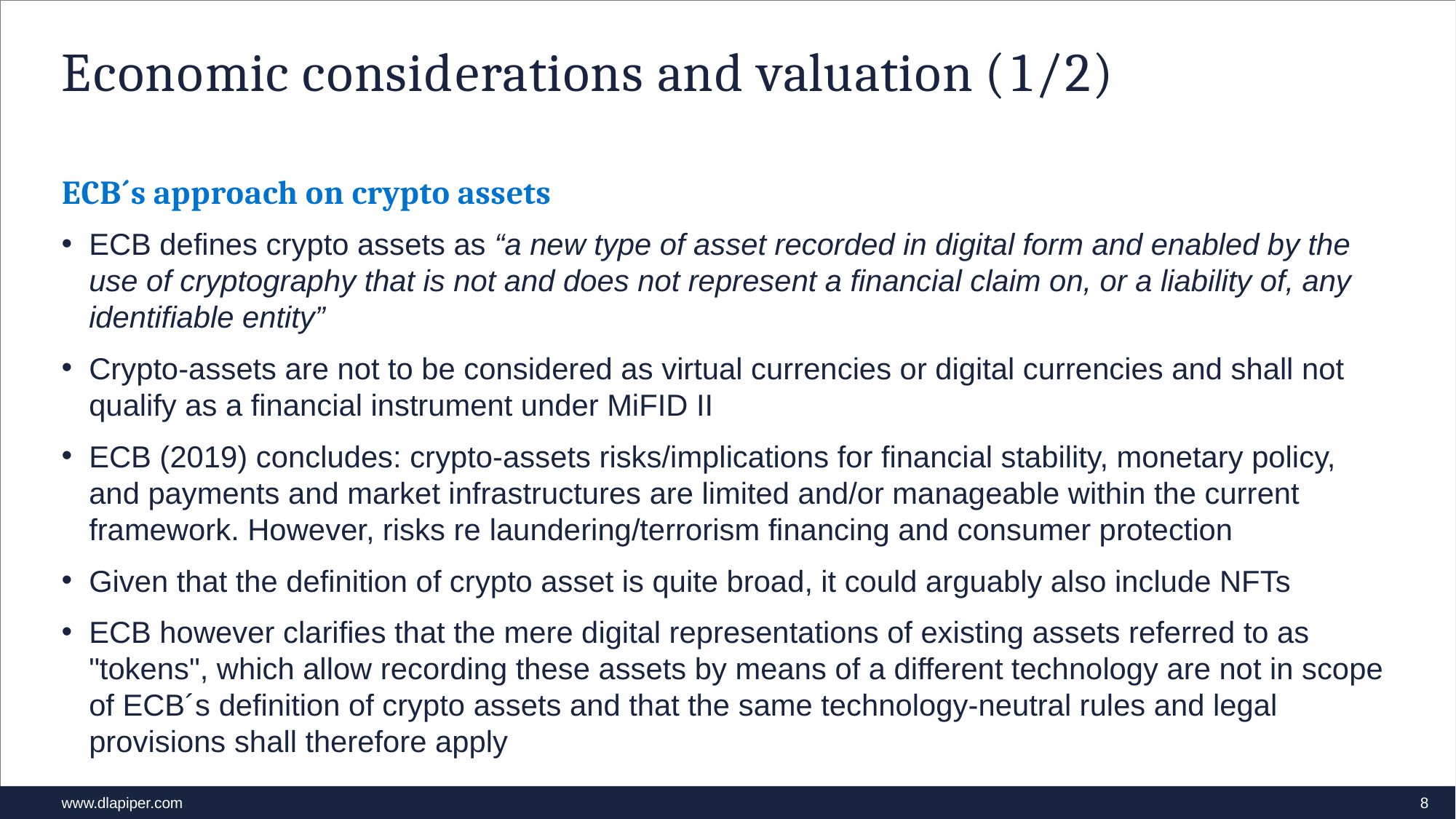

# Economic considerations and valuation (1/2)

ECB´s approach on crypto assets
ECB defines crypto assets as “a new type of asset recorded in digital form and enabled by the use of cryptography that is not and does not represent a financial claim on, or a liability of, any identifiable entity”
Crypto-assets are not to be considered as virtual currencies or digital currencies and shall not qualify as a financial instrument under MiFID II
ECB (2019) concludes: crypto-assets risks/implications for financial stability, monetary policy, and payments and market infrastructures are limited and/or manageable within the current framework. However, risks re laundering/terrorism financing and consumer protection
Given that the definition of crypto asset is quite broad, it could arguably also include NFTs
ECB however clarifies that the mere digital representations of existing assets referred to as "tokens", which allow recording these assets by means of a different technology are not in scope of ECB´s definition of crypto assets and that the same technology-neutral rules and legal provisions shall therefore apply
8